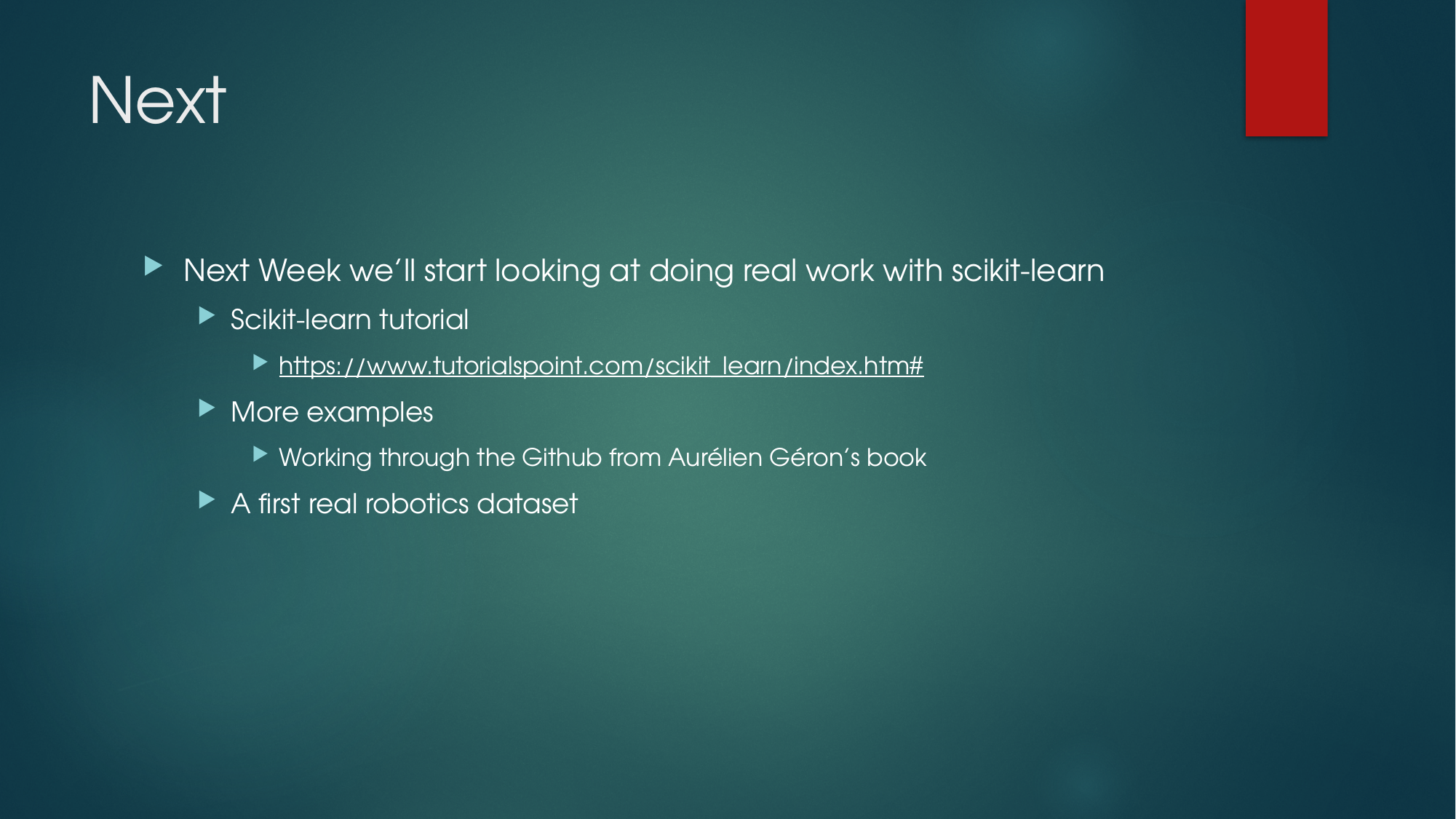

# Next
Next Week we’ll start looking at doing real work with scikit-learn
Scikit-learn tutorial
https://www.tutorialspoint.com/scikit_learn/index.htm#
More examples
Working through the Github from Aurélien Géron’s book
A first real robotics dataset